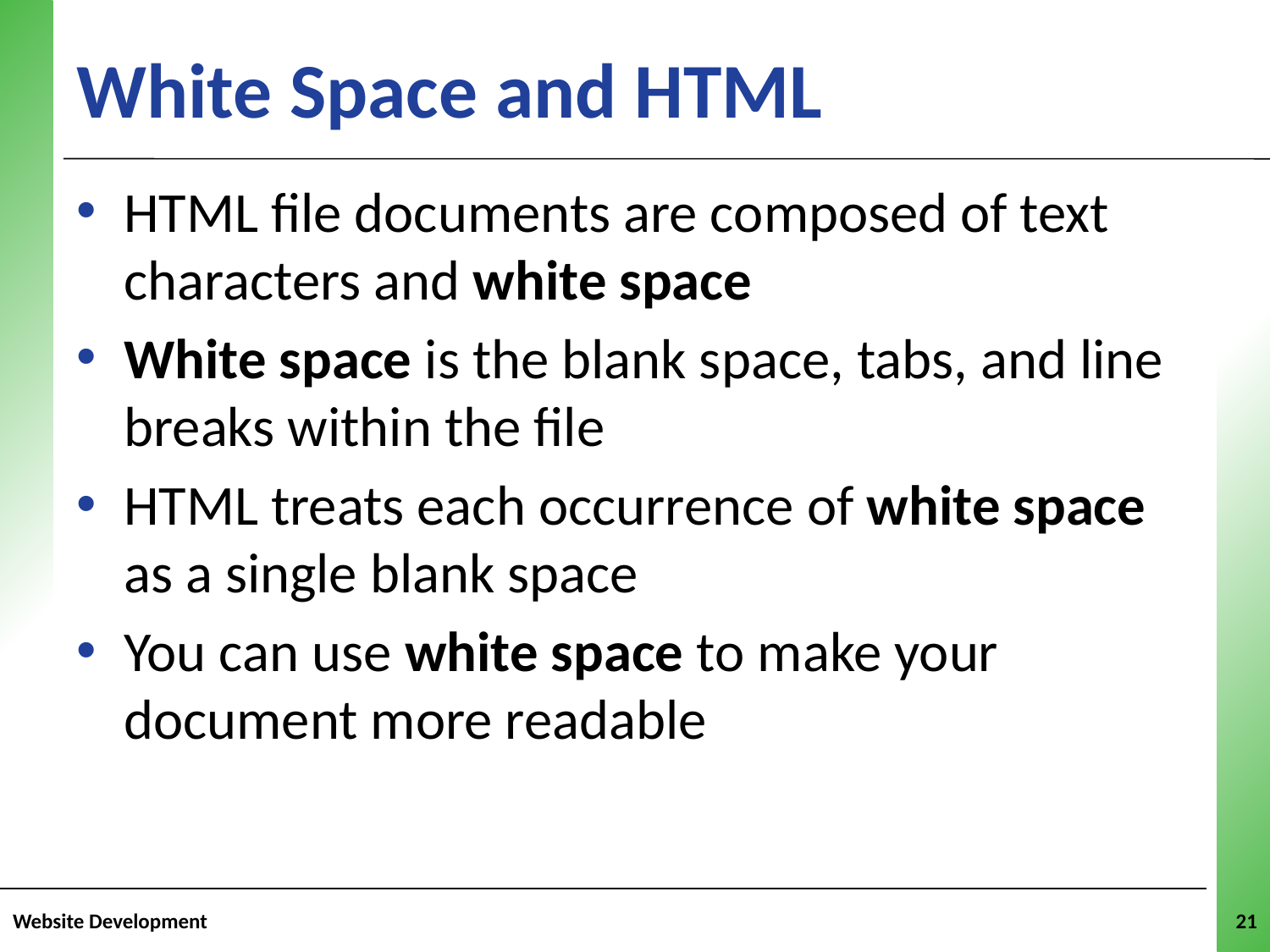

# White Space and HTML
HTML file documents are composed of text characters and white space
White space is the blank space, tabs, and line breaks within the file
HTML treats each occurrence of white space as a single blank space
You can use white space to make your document more readable
Website Development
21